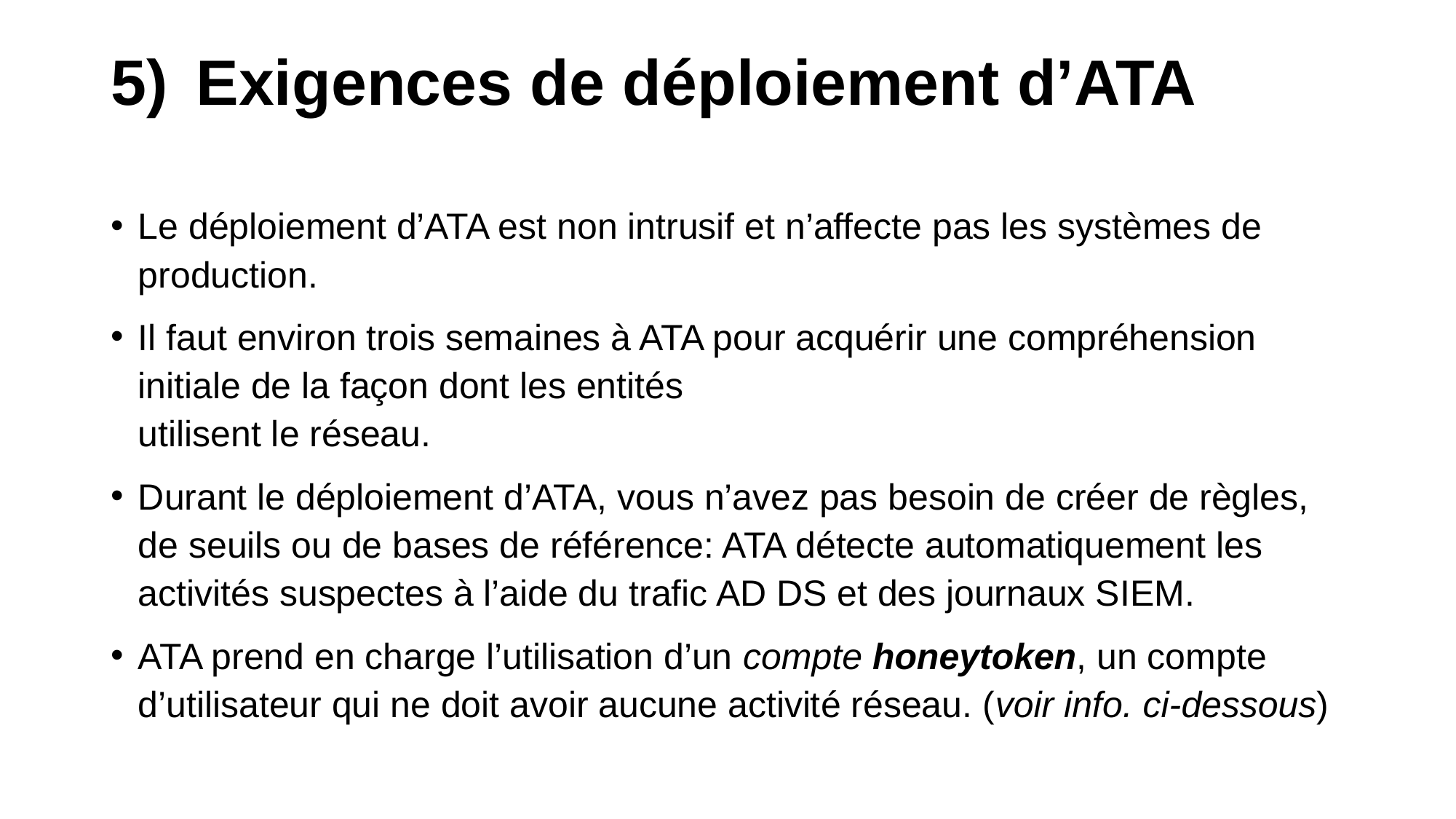

# Exigences de déploiement d’ATA
Le déploiement d’ATA est non intrusif et n’affecte pas les systèmes de production.
Il faut environ trois semaines à ATA pour acquérir une compréhension initiale de la façon dont les entités
utilisent le réseau.
Durant le déploiement d’ATA, vous n’avez pas besoin de créer de règles, de seuils ou de bases de référence: ATA détecte automatiquement les activités suspectes à l’aide du trafic AD DS et des journaux SIEM.
ATA prend en charge l’utilisation d’un compte honeytoken, un compte d’utilisateur qui ne doit avoir aucune activité réseau. (voir info. ci-dessous)